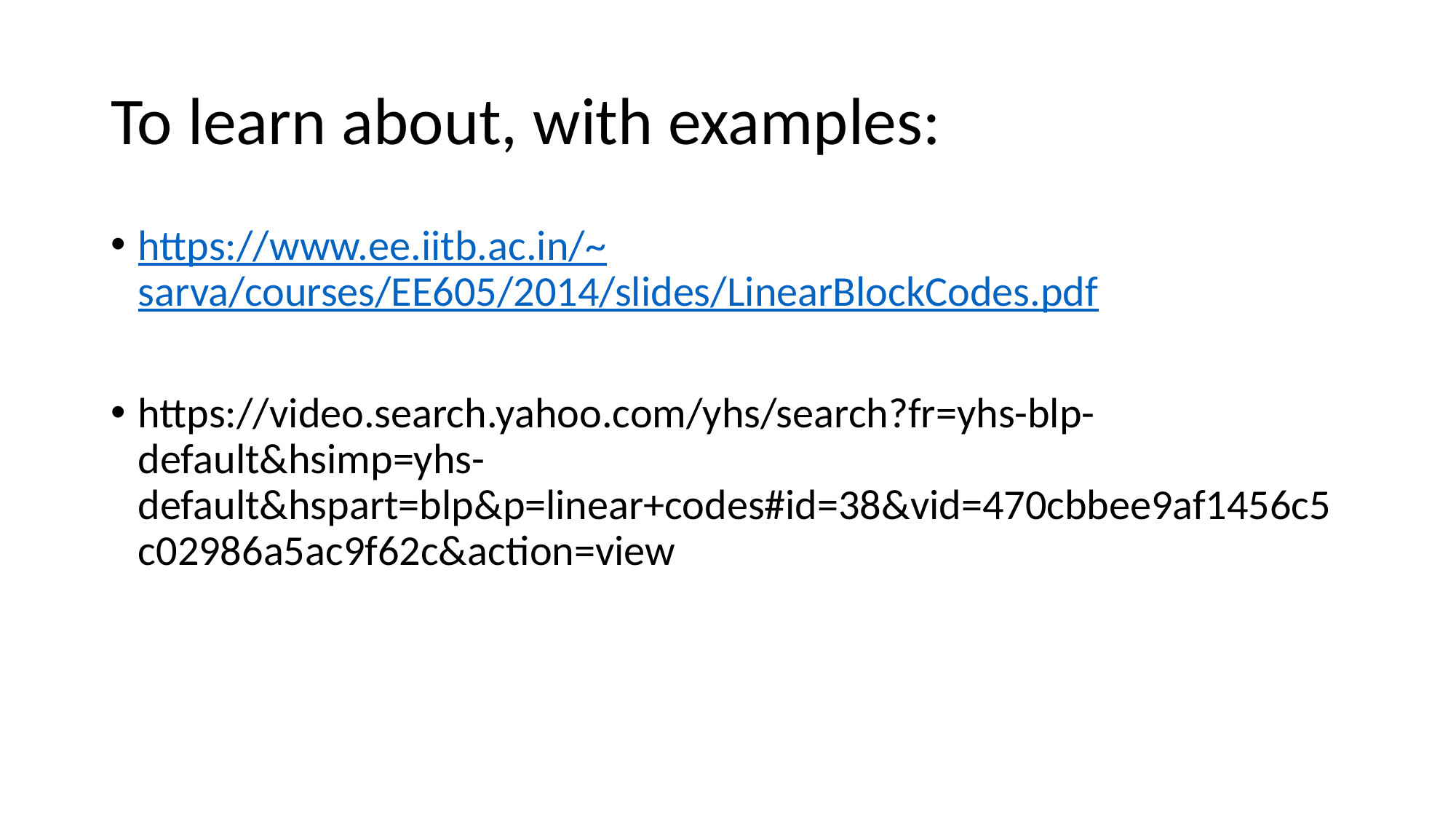

# To learn about, with examples:
https://www.ee.iitb.ac.in/~sarva/courses/EE605/2014/slides/LinearBlockCodes.pdf

https://video.search.yahoo.com/yhs/search?fr=yhs-blp-default&hsimp=yhs-default&hspart=blp&p=linear+codes#id=38&vid=470cbbee9af1456c5c02986a5ac9f62c&action=view